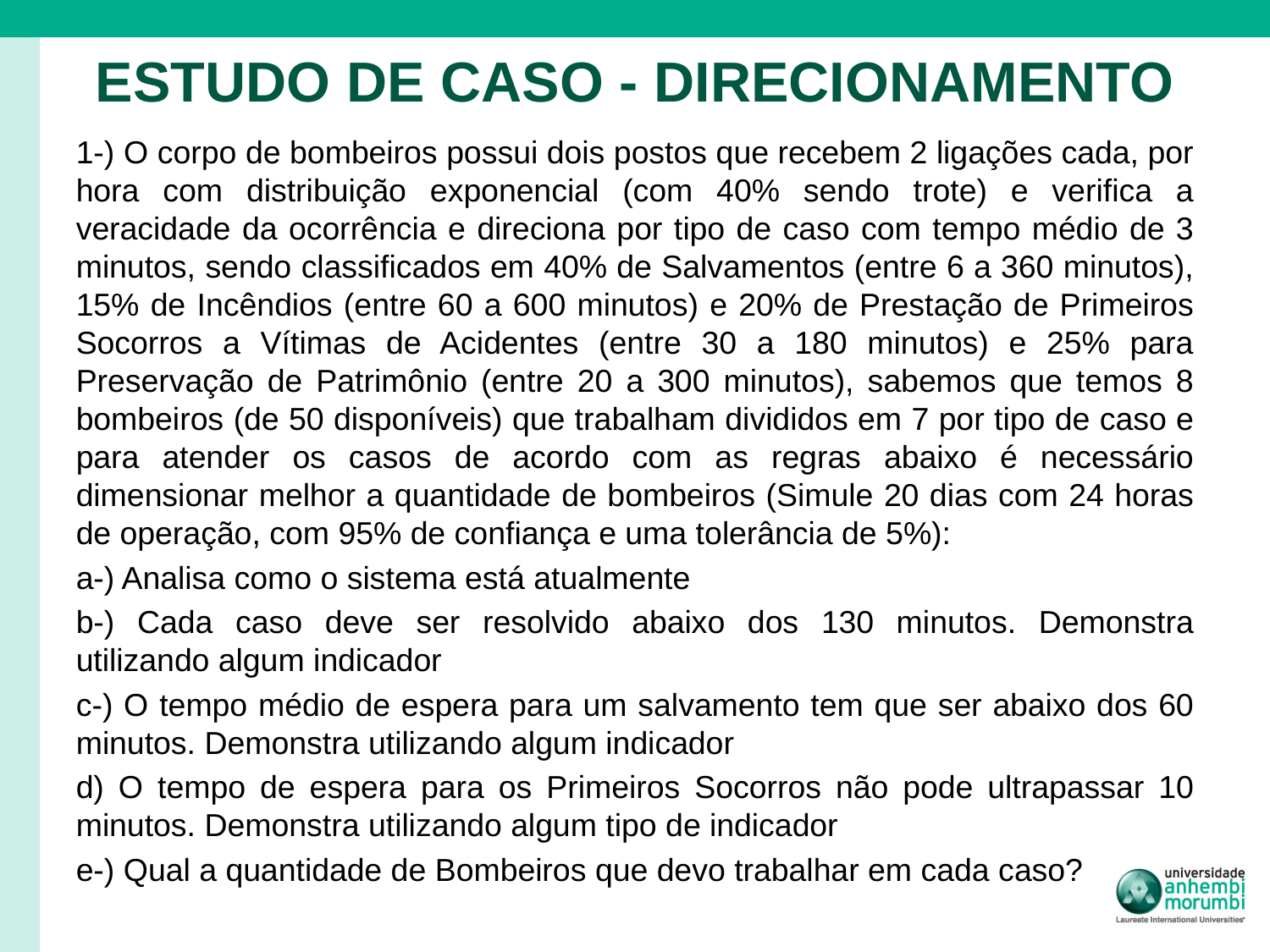

# ESTUDO DE CASO - DIRECIONAMENTO
1-) O corpo de bombeiros possui dois postos que recebem 2 ligações cada, por hora com distribuição exponencial (com 40% sendo trote) e verifica a veracidade da ocorrência e direciona por tipo de caso com tempo médio de 3 minutos, sendo classificados em 40% de Salvamentos (entre 6 a 360 minutos), 15% de Incêndios (entre 60 a 600 minutos) e 20% de Prestação de Primeiros Socorros a Vítimas de Acidentes (entre 30 a 180 minutos) e 25% para Preservação de Patrimônio (entre 20 a 300 minutos), sabemos que temos 8 bombeiros (de 50 disponíveis) que trabalham divididos em 7 por tipo de caso e para atender os casos de acordo com as regras abaixo é necessário dimensionar melhor a quantidade de bombeiros (Simule 20 dias com 24 horas de operação, com 95% de confiança e uma tolerância de 5%):
a-) Analisa como o sistema está atualmente
b-) Cada caso deve ser resolvido abaixo dos 130 minutos. Demonstra utilizando algum indicador
c-) O tempo médio de espera para um salvamento tem que ser abaixo dos 60 minutos. Demonstra utilizando algum indicador
d) O tempo de espera para os Primeiros Socorros não pode ultrapassar 10 minutos. Demonstra utilizando algum tipo de indicador
e-) Qual a quantidade de Bombeiros que devo trabalhar em cada caso?